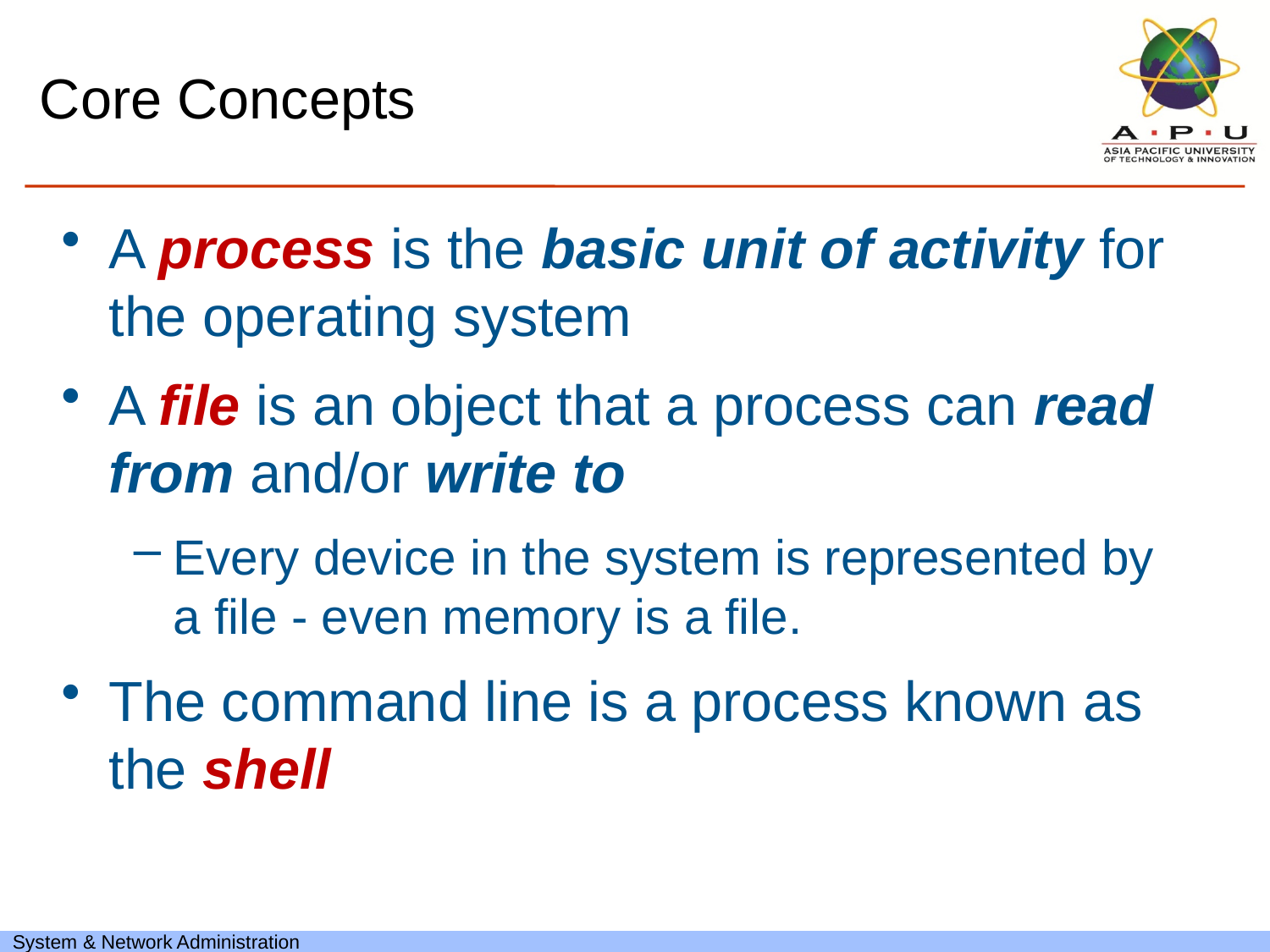

# Core Concepts
A process is the basic unit of activity for the operating system
A file is an object that a process can read from and/or write to
Every device in the system is represented by a file - even memory is a file.
The command line is a process known as the shell